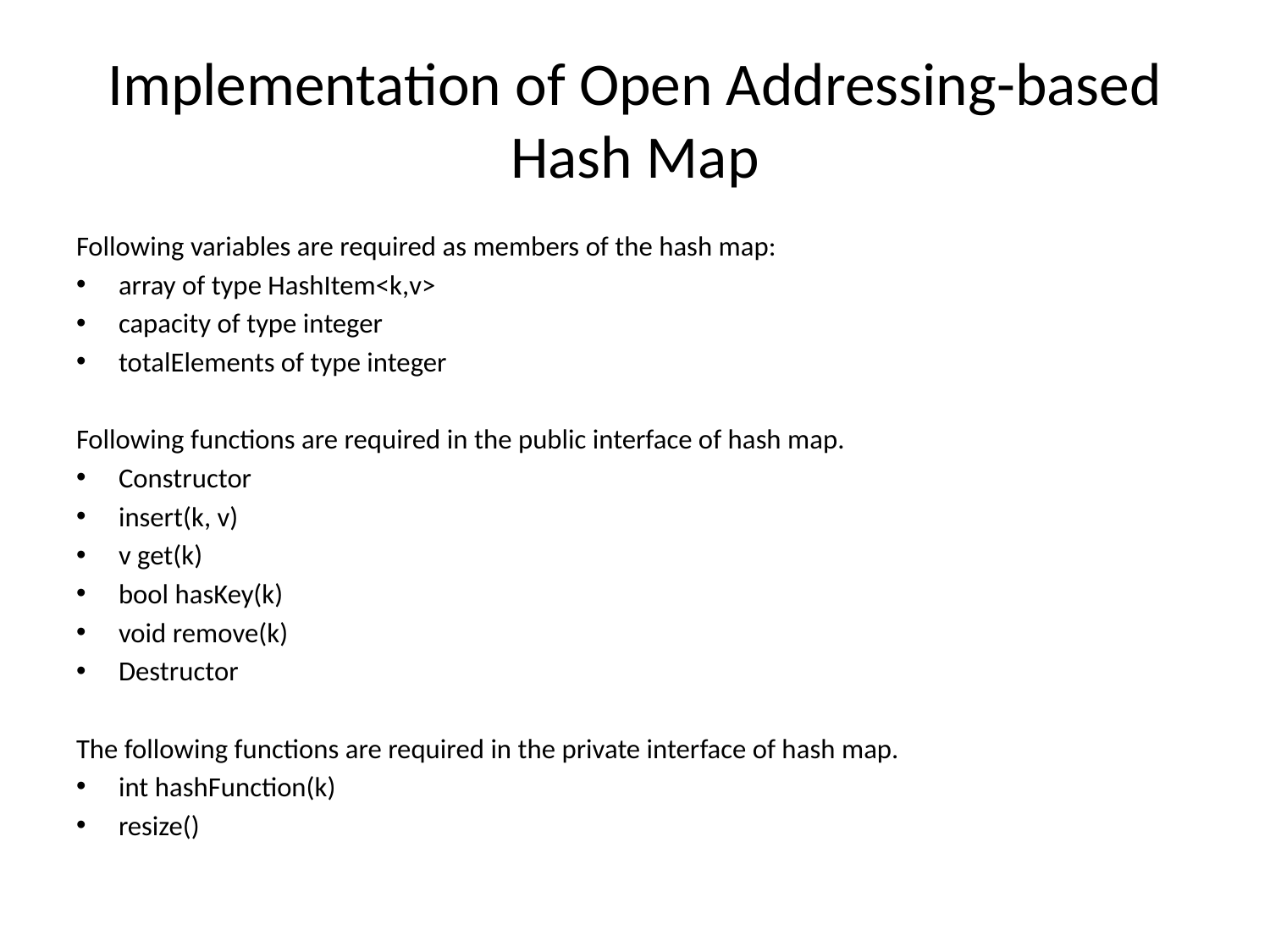

# Implementation of Open Addressing-based Hash Map
Following variables are required as members of the hash map:
array of type HashItem<k,v>
capacity of type integer
totalElements of type integer

Following functions are required in the public interface of hash map.
Constructor
insert(k, v)
v get(k)
bool hasKey(k)
void remove(k)
Destructor

The following functions are required in the private interface of hash map.
int hashFunction(k)
resize()